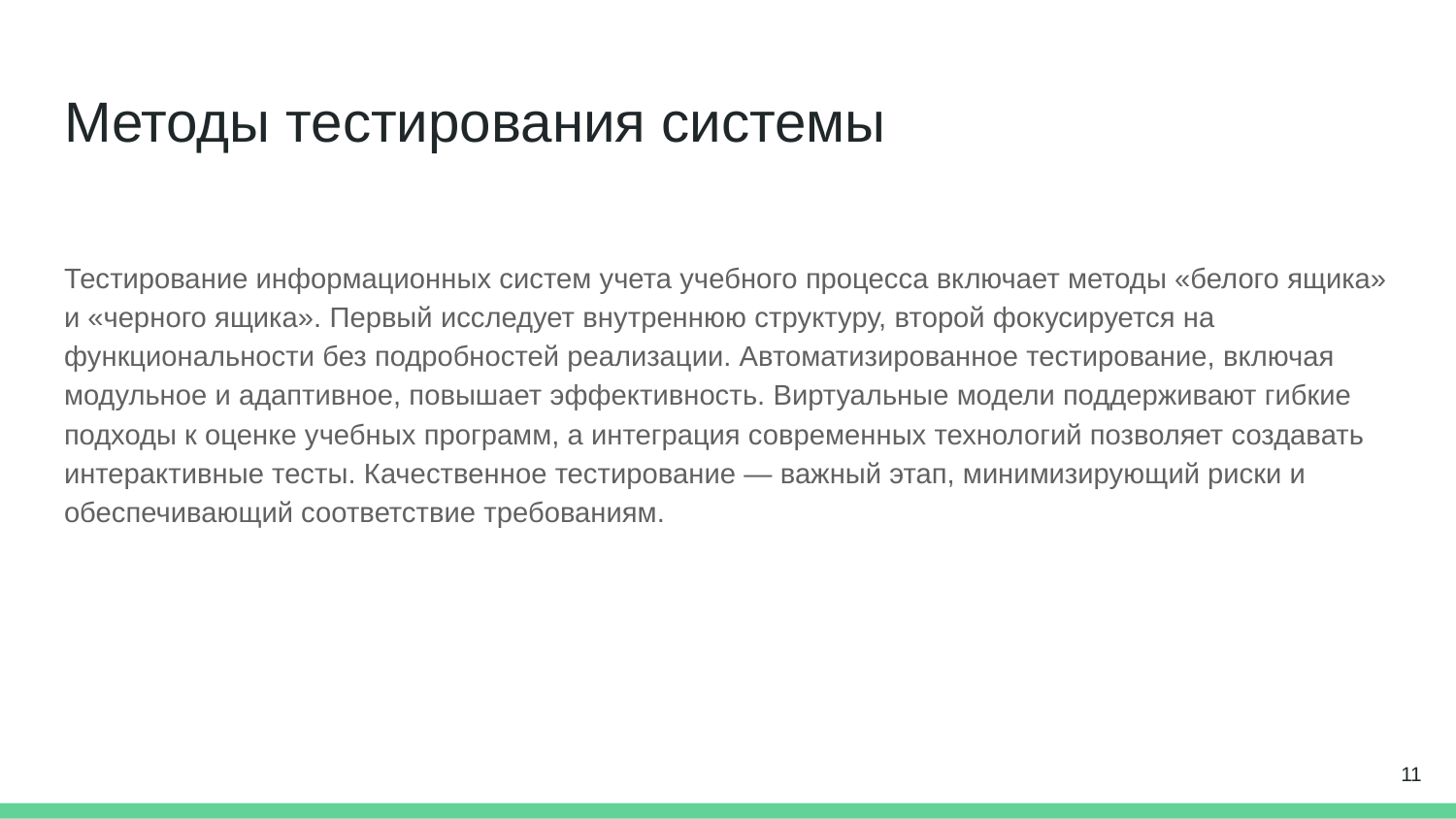

# Методы тестирования системы
Тестирование информационных систем учета учебного процесса включает методы «белого ящика» и «черного ящика». Первый исследует внутреннюю структуру, второй фокусируется на функциональности без подробностей реализации. Автоматизированное тестирование, включая модульное и адаптивное, повышает эффективность. Виртуальные модели поддерживают гибкие подходы к оценке учебных программ, а интеграция современных технологий позволяет создавать интерактивные тесты. Качественное тестирование — важный этап, минимизирующий риски и обеспечивающий соответствие требованиям.
11